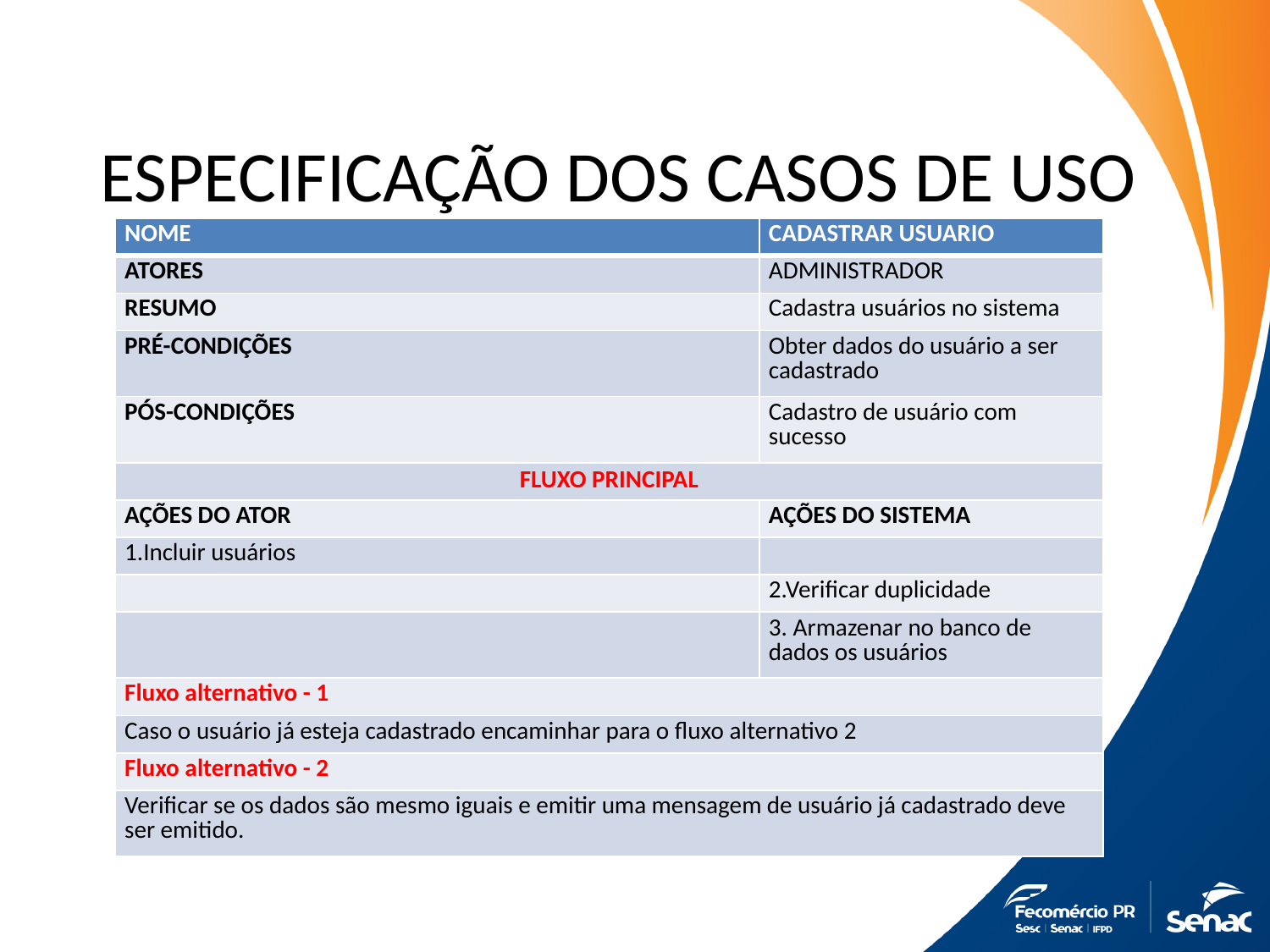

# ESPECIFICAÇÃO DOS CASOS DE USO
| NOME | CADASTRAR USUARIO |
| --- | --- |
| ATORES | ADMINISTRADOR |
| RESUMO | Cadastra usuários no sistema |
| PRÉ-CONDIÇÕES | Obter dados do usuário a ser cadastrado |
| PÓS-CONDIÇÕES | Cadastro de usuário com sucesso |
| FLUXO PRINCIPAL |  |
| AÇÕES DO ATOR | AÇÕES DO SISTEMA |
| 1.Incluir usuários |  |
|  | 2.Verificar duplicidade |
|  | 3. Armazenar no banco de dados os usuários |
| Fluxo alternativo - 1 |  |
| Caso o usuário já esteja cadastrado encaminhar para o fluxo alternativo 2 |  |
| Fluxo alternativo - 2 |  |
| Verificar se os dados são mesmo iguais e emitir uma mensagem de usuário já cadastrado deve ser emitido. |  |